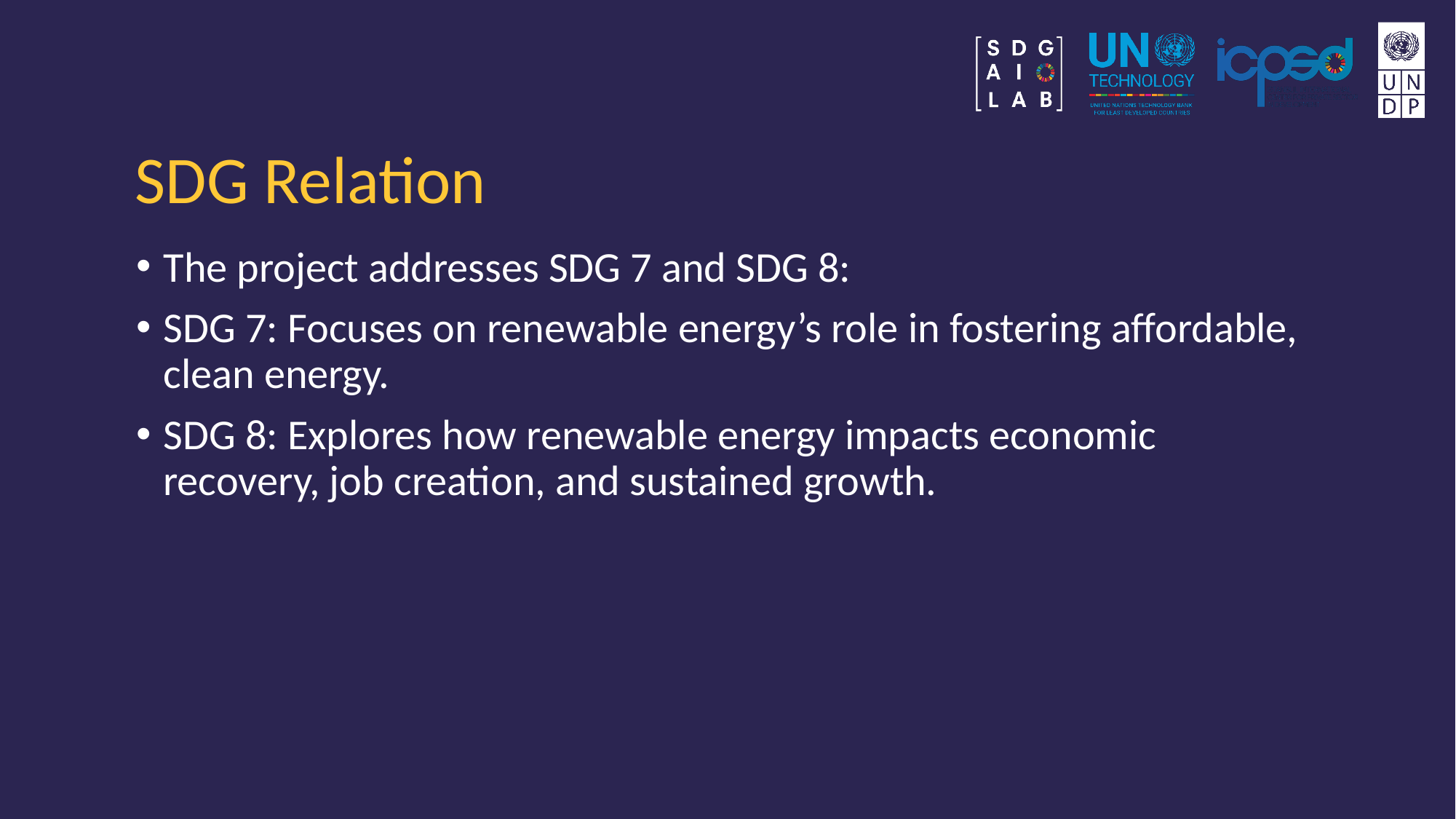

# SDG Relation
The project addresses SDG 7 and SDG 8:
SDG 7: Focuses on renewable energy’s role in fostering affordable, clean energy.
SDG 8: Explores how renewable energy impacts economic recovery, job creation, and sustained growth.